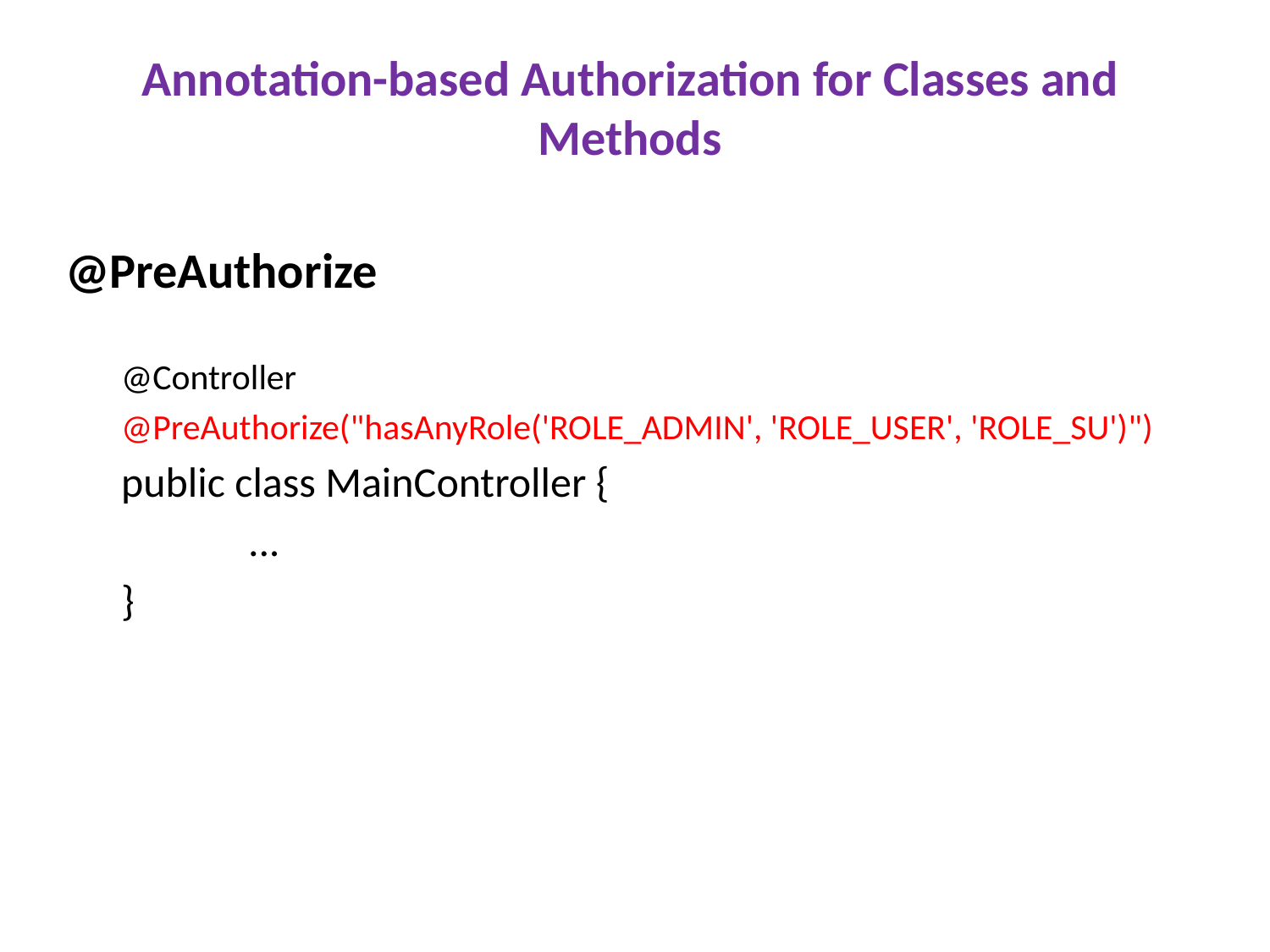

# Annotation-based Authorization for Classes and Methods
@PreAuthorize

@Controller
@PreAuthorize("hasAnyRole('ROLE_ADMIN', 'ROLE_USER', 'ROLE_SU')")
public class MainController {
	...
}